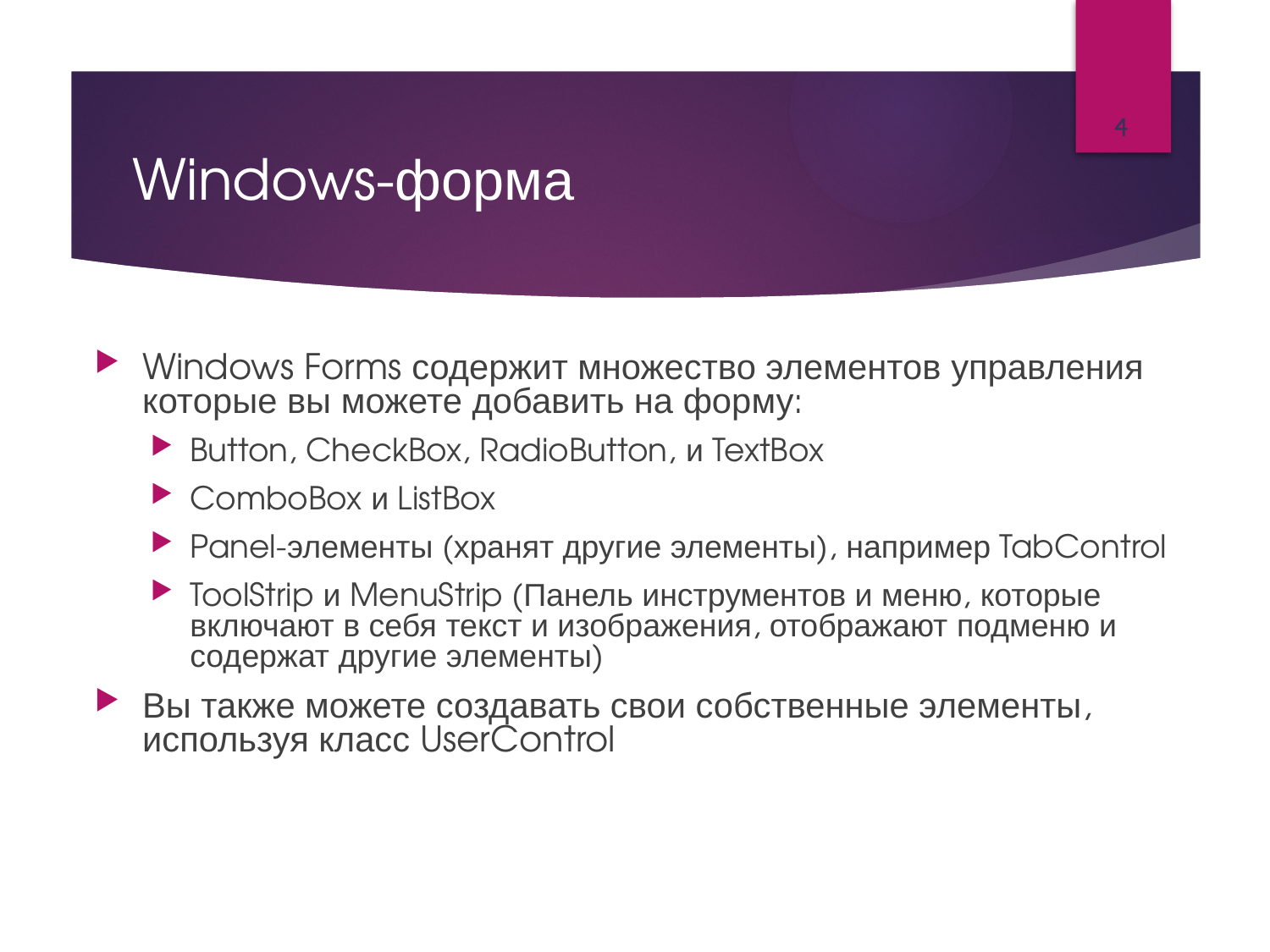

4
# Windows-форма
Windows Forms содержит множество элементов управления которые вы можете добавить на форму:
Button, CheckBox, RadioButton, и TextBox
ComboBox и ListBox
Panel-элементы (хранят другие элементы), например TabControl
ToolStrip и MenuStrip (Панель инструментов и меню, которые включают в себя текст и изображения, отображают подменю и содержат другие элементы)
Вы также можете создавать свои собственные элементы, используя класс UserControl